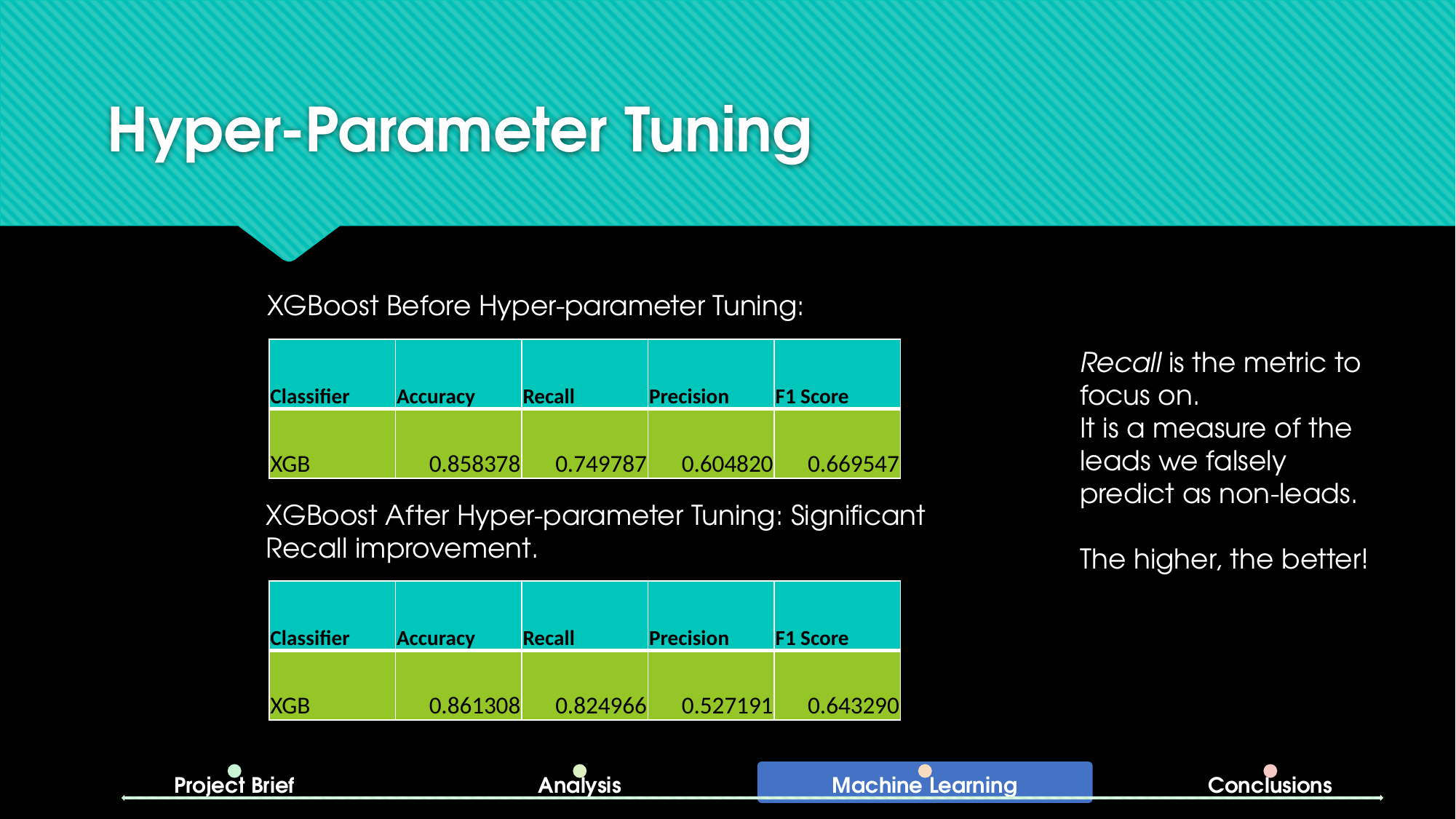

Hyper-Parameter Tuning
XGBoost Before Hyper-parameter Tuning:
| Classifier | Accuracy | Recall | Precision | F1 Score |
| --- | --- | --- | --- | --- |
| XGB | 0.858378 | 0.749787 | 0.604820 | 0.669547 |
Recall is the metric to focus on.
It is a measure of the leads we falsely predict as non-leads.

The higher, the better!
XGBoost After Hyper-parameter Tuning: Significant Recall improvement.
| Classifier | Accuracy | Recall | Precision | F1 Score |
| --- | --- | --- | --- | --- |
| XGB | 0.861308 | 0.824966 | 0.527191 | 0.643290 |
Project Brief
Analysis
Machine Learning
Conclusions